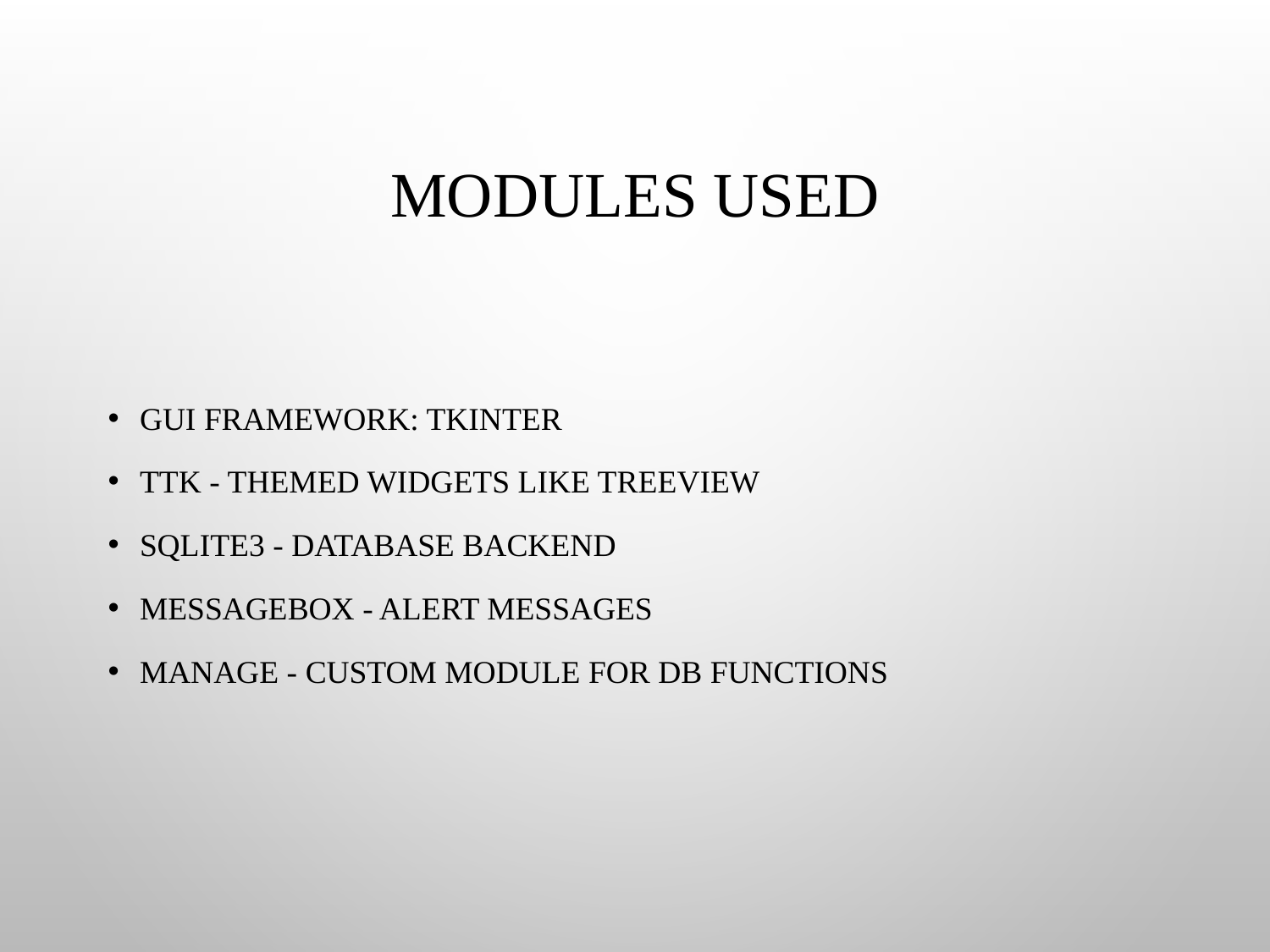

# Modules Used

GUI FRAMEWORK: TKINTER
ttk - Themed widgets like Treeview
sqlite3 - Database backend
messagebox - Alert messages
MANAGE - Custom module for DB functions